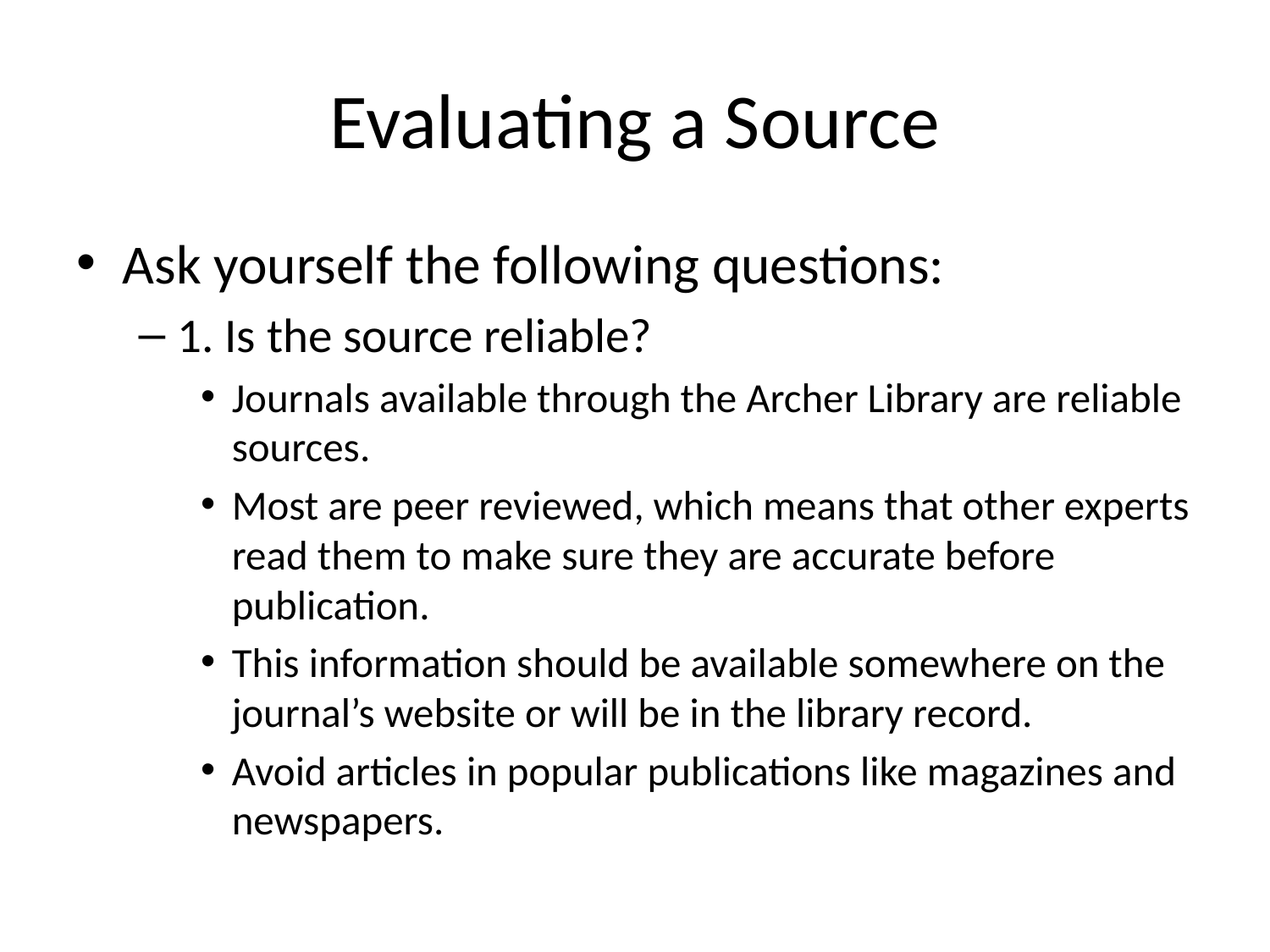

# Evaluating a Source
Ask yourself the following questions:
1. Is the source reliable?
Journals available through the Archer Library are reliable sources.
Most are peer reviewed, which means that other experts read them to make sure they are accurate before publication.
This information should be available somewhere on the journal’s website or will be in the library record.
Avoid articles in popular publications like magazines and newspapers.